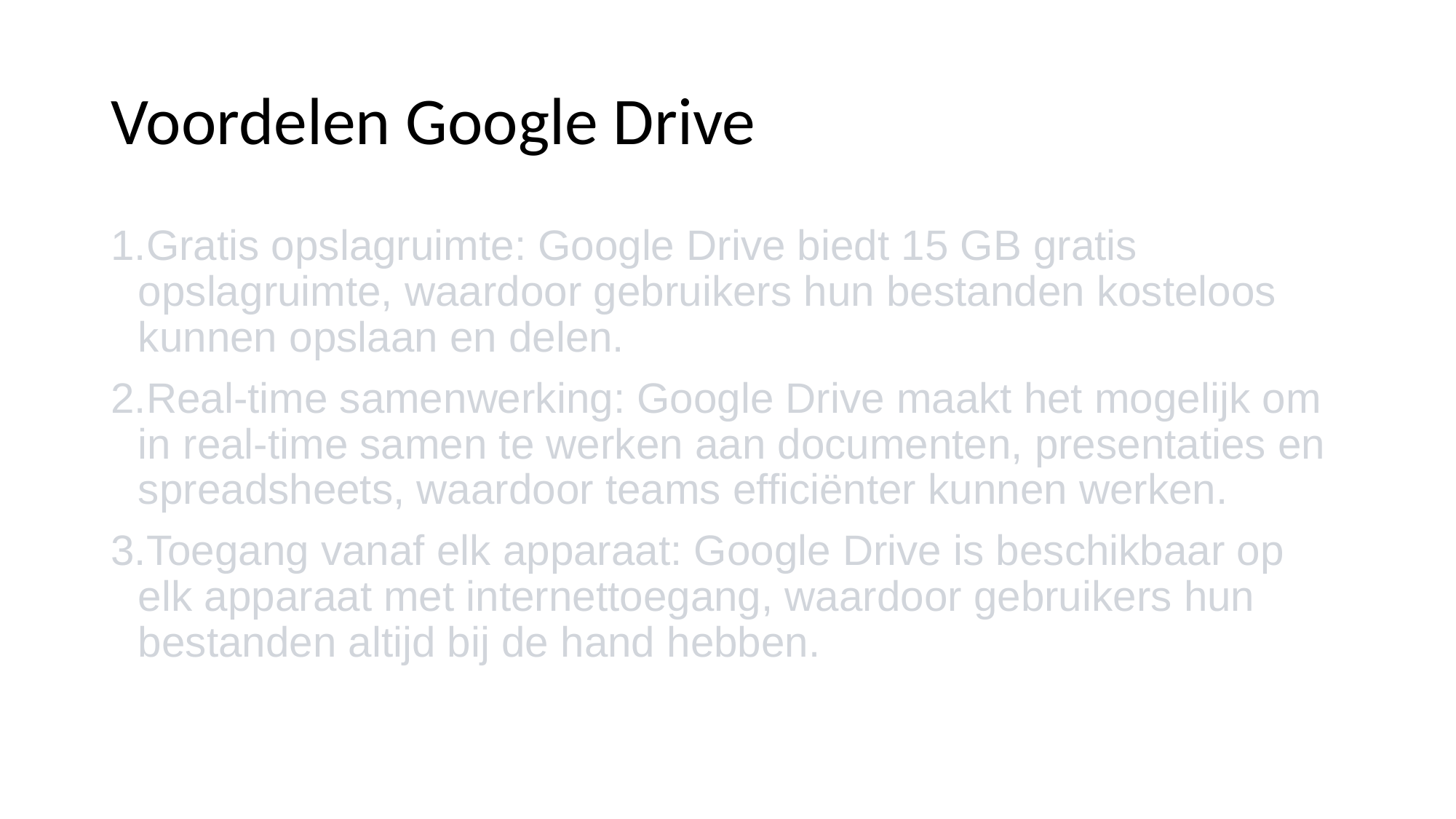

# Voordelen Google Drive
Gratis opslagruimte: Google Drive biedt 15 GB gratis opslagruimte, waardoor gebruikers hun bestanden kosteloos kunnen opslaan en delen.
Real-time samenwerking: Google Drive maakt het mogelijk om in real-time samen te werken aan documenten, presentaties en spreadsheets, waardoor teams efficiënter kunnen werken.
Toegang vanaf elk apparaat: Google Drive is beschikbaar op elk apparaat met internettoegang, waardoor gebruikers hun bestanden altijd bij de hand hebben.